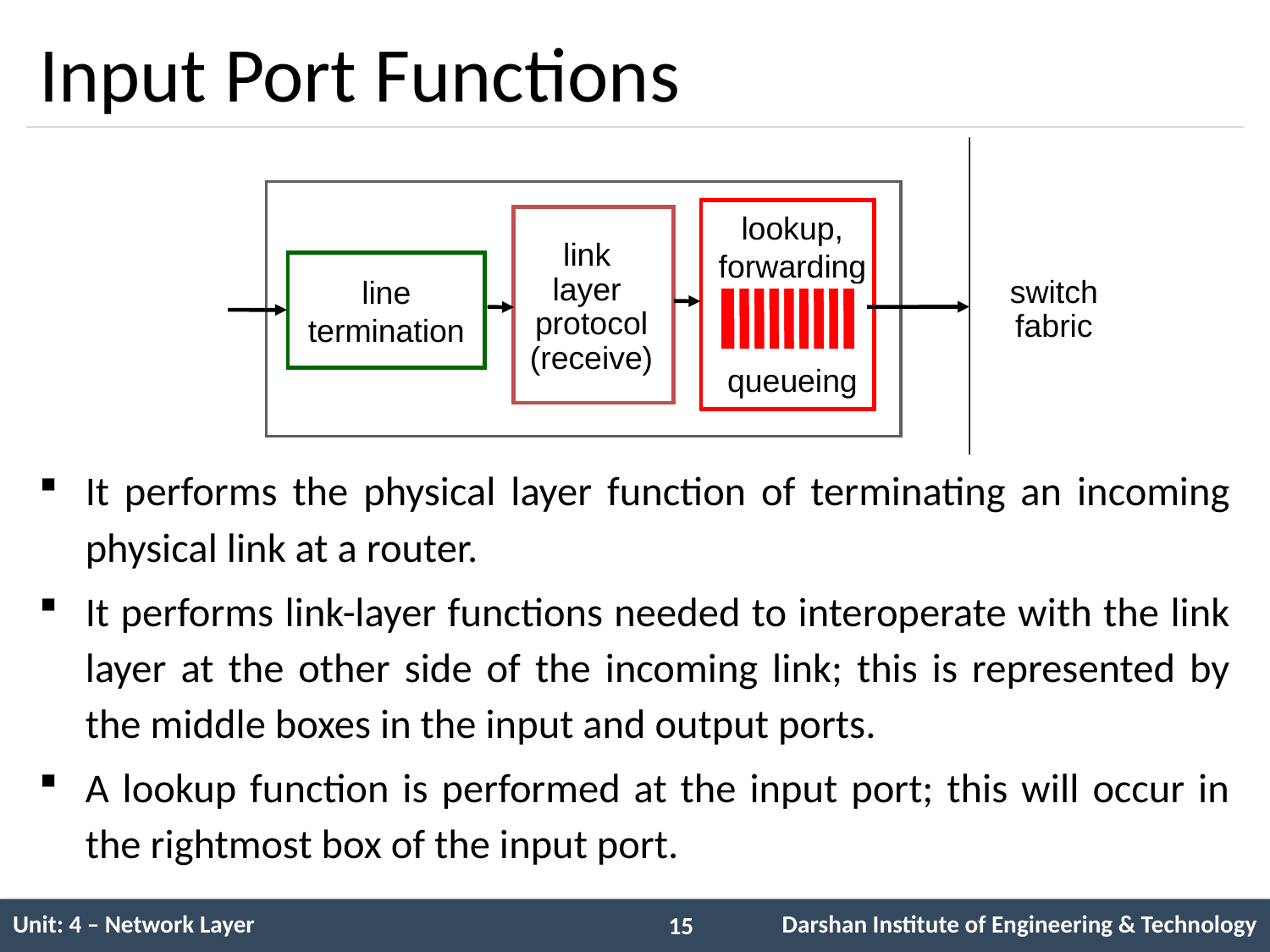

# Input Port Functions

It performs the physical layer function of terminating an incoming physical link at a router.
It performs link-layer functions needed to interoperate with the link layer at the other side of the incoming link; this is represented by the middle boxes in the input and output ports.
A lookup function is performed at the input port; this will occur in the rightmost box of the input port.

lookup,
forwarding

queueing

link
layer
protocol
(receive)
switch
fabric
line
termination